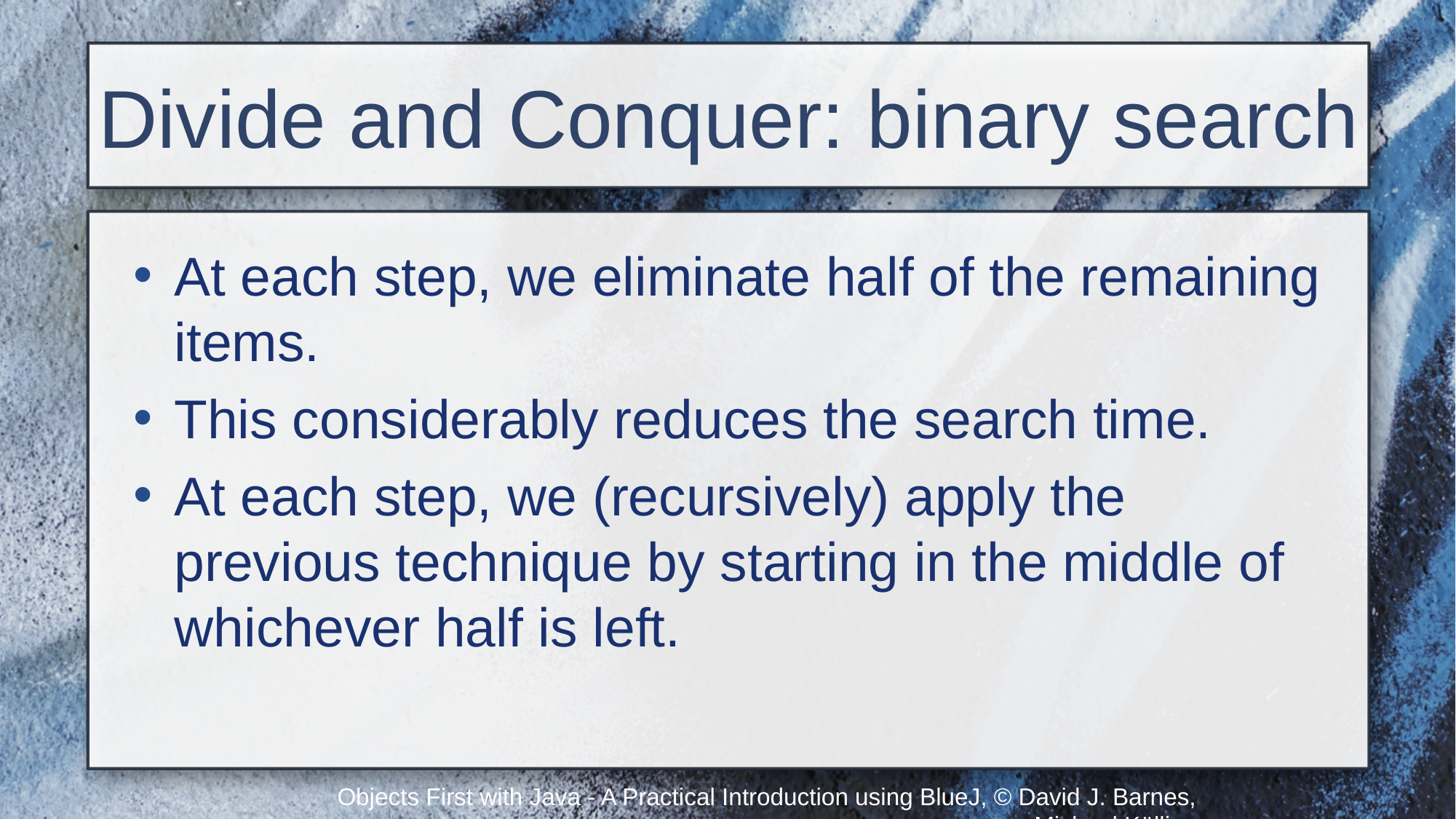

# Divide and Conquer: binary search
At each step, we eliminate half of the remaining items.
This considerably reduces the search time.
At each step, we (recursively) apply the previous technique by starting in the middle of whichever half is left.